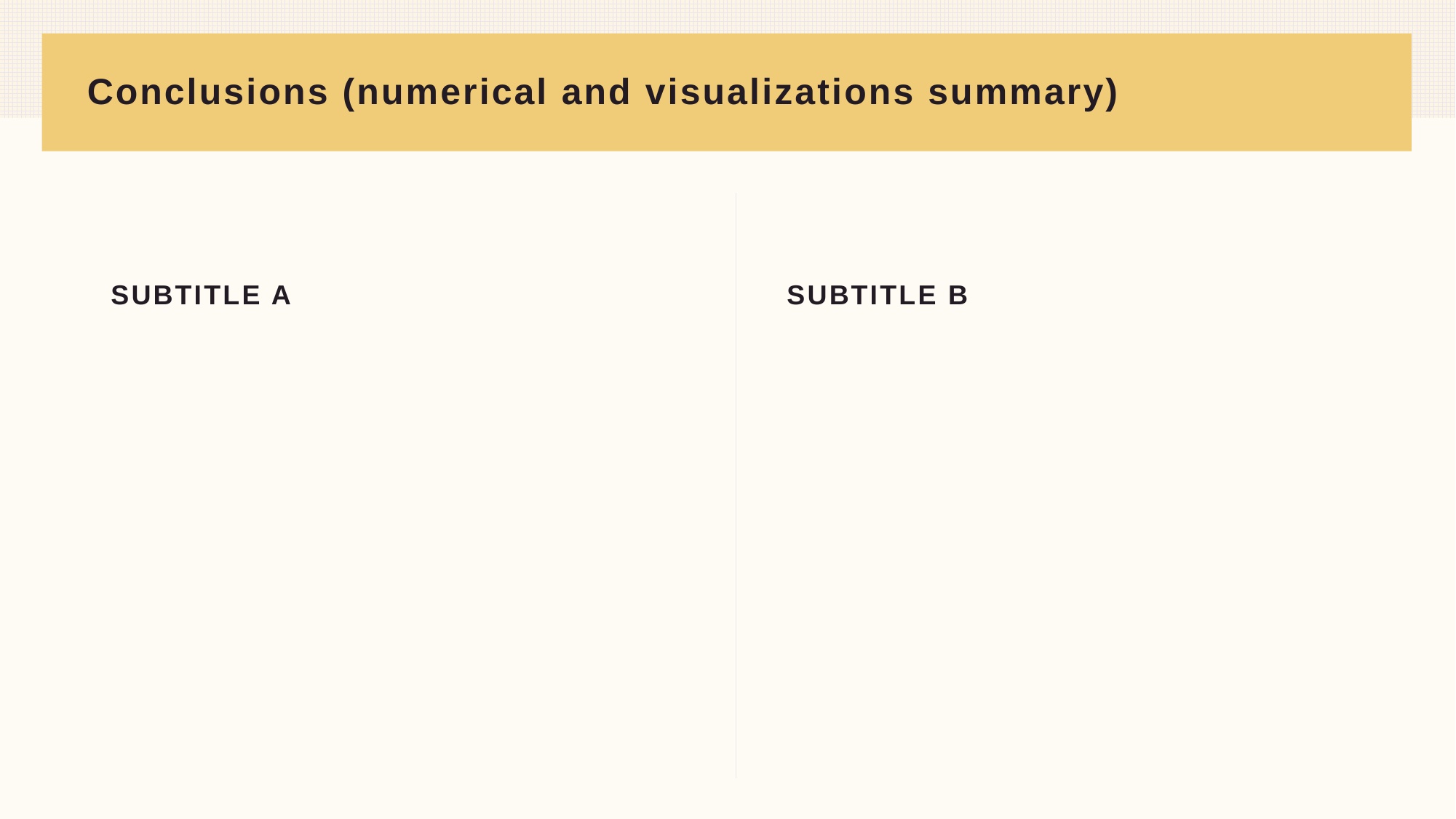

# Conclusions (numerical and visualizations summary)
Subtitle A
Subtitle B